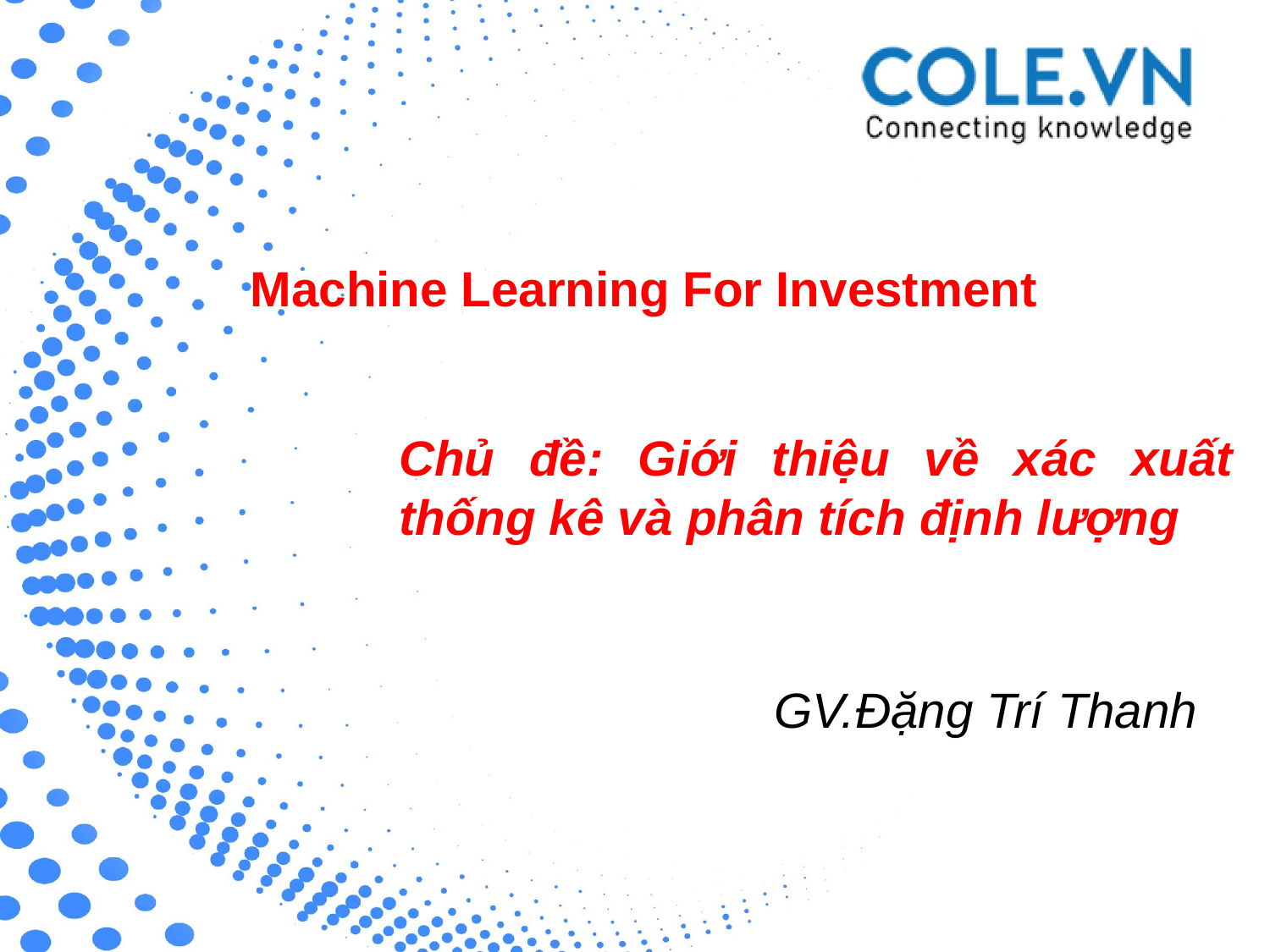

Machine Learning For Investment
Chủ đề: Giới thiệu về xác xuất thống kê và phân tích định lượng

GV.Đặng Trí Thanh